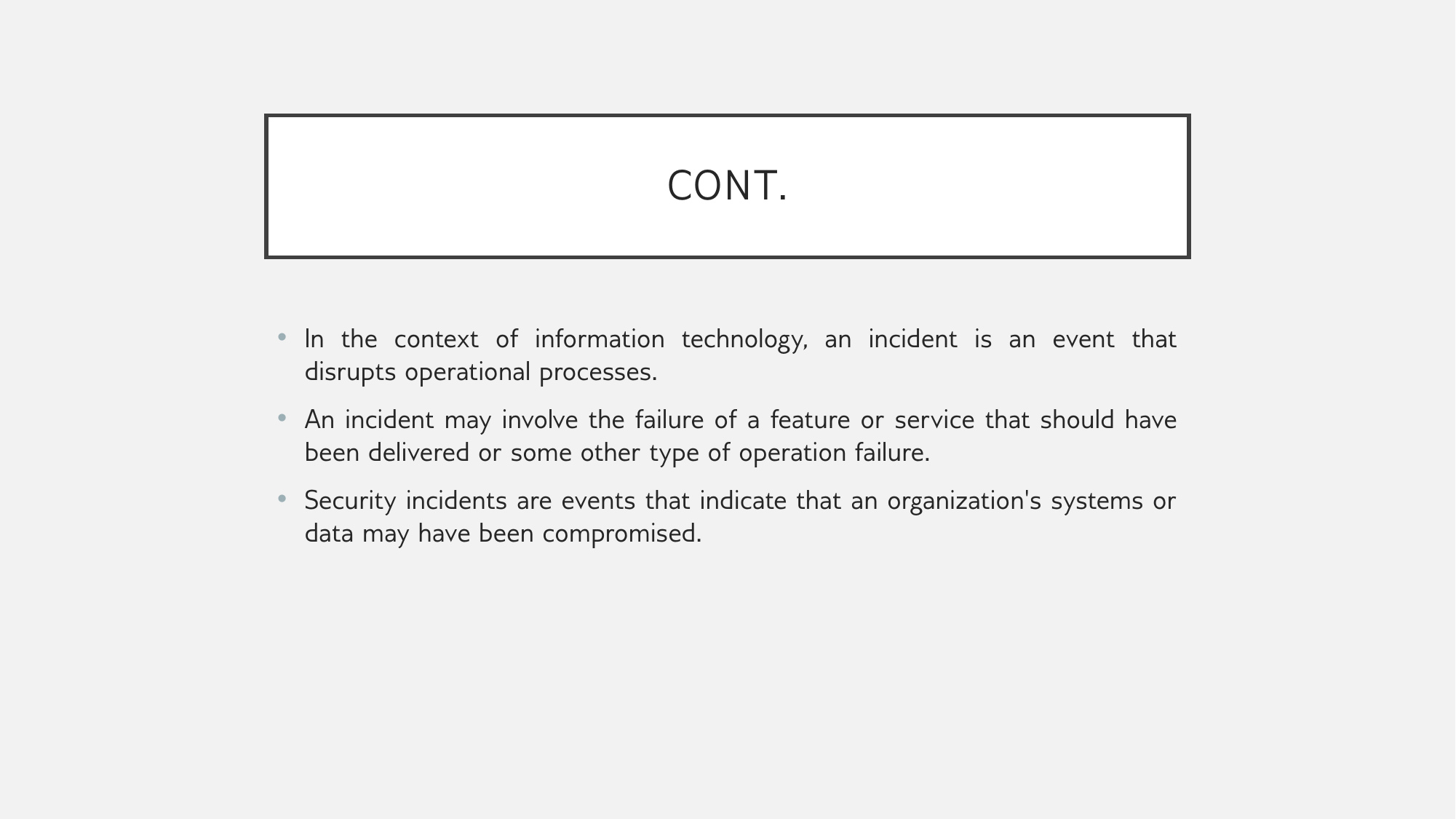

# Cont.
In the context of information technology, an incident is an event that disrupts operational processes.
An incident may involve the failure of a feature or service that should have been delivered or some other type of operation failure.
Security incidents are events that indicate that an organization's systems or data may have been compromised.